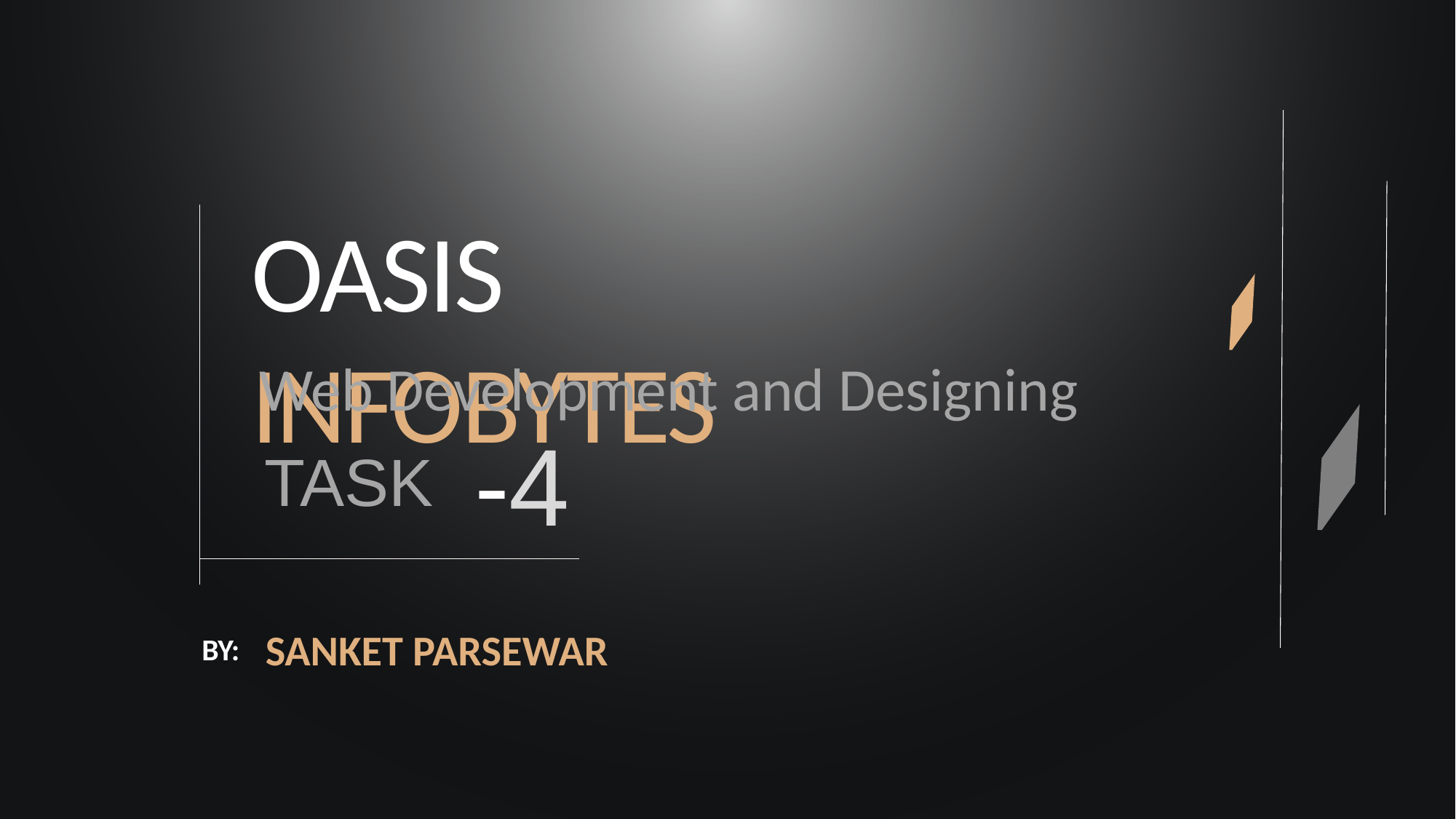

OASIS INFOBYTES

Web Development and Designing

-4
TASK
SANKET PARSEWAR
BY: